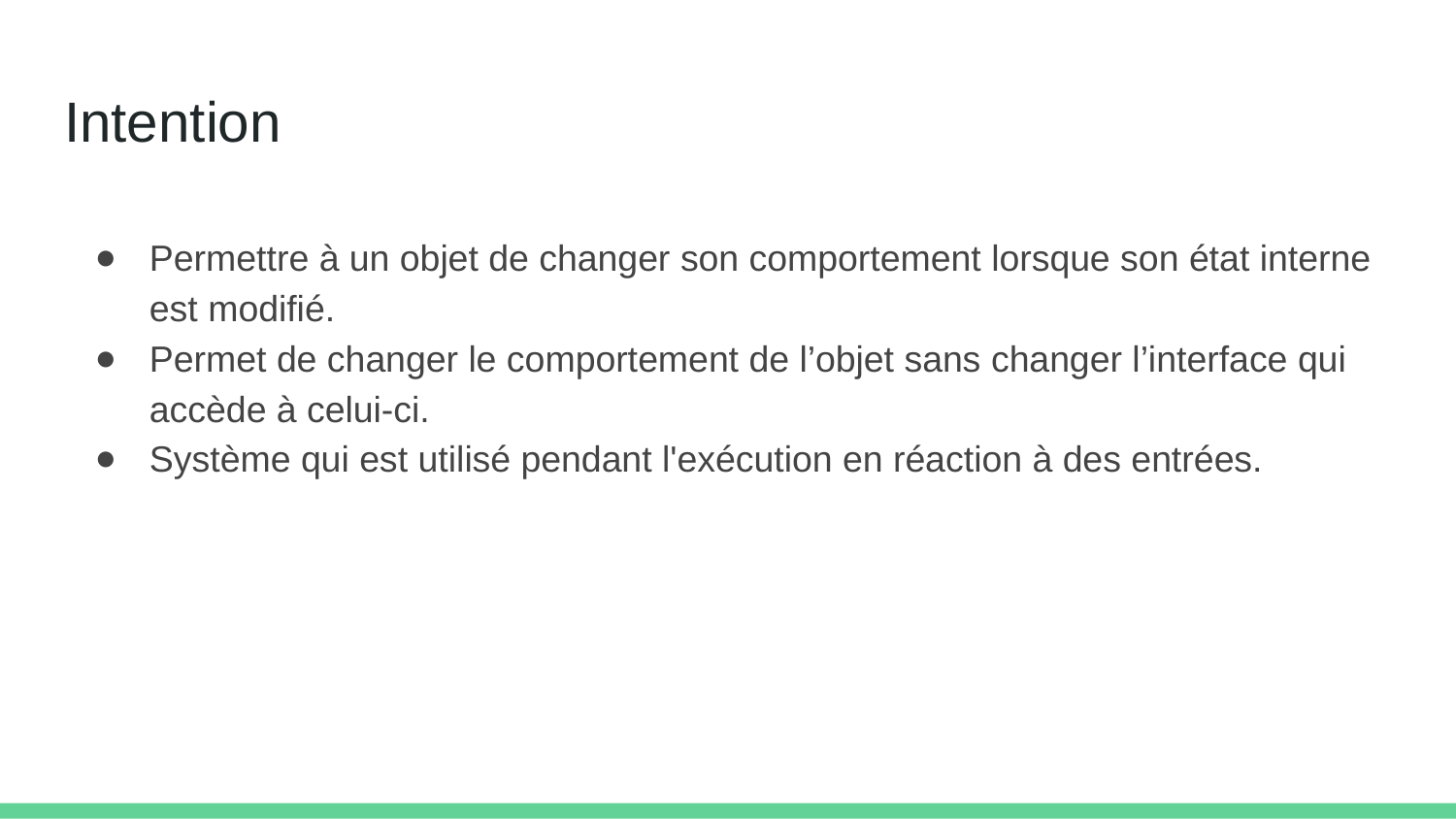

# Intention
Permettre à un objet de changer son comportement lorsque son état interne est modifié.
Permet de changer le comportement de l’objet sans changer l’interface qui accède à celui-ci.
Système qui est utilisé pendant l'exécution en réaction à des entrées.